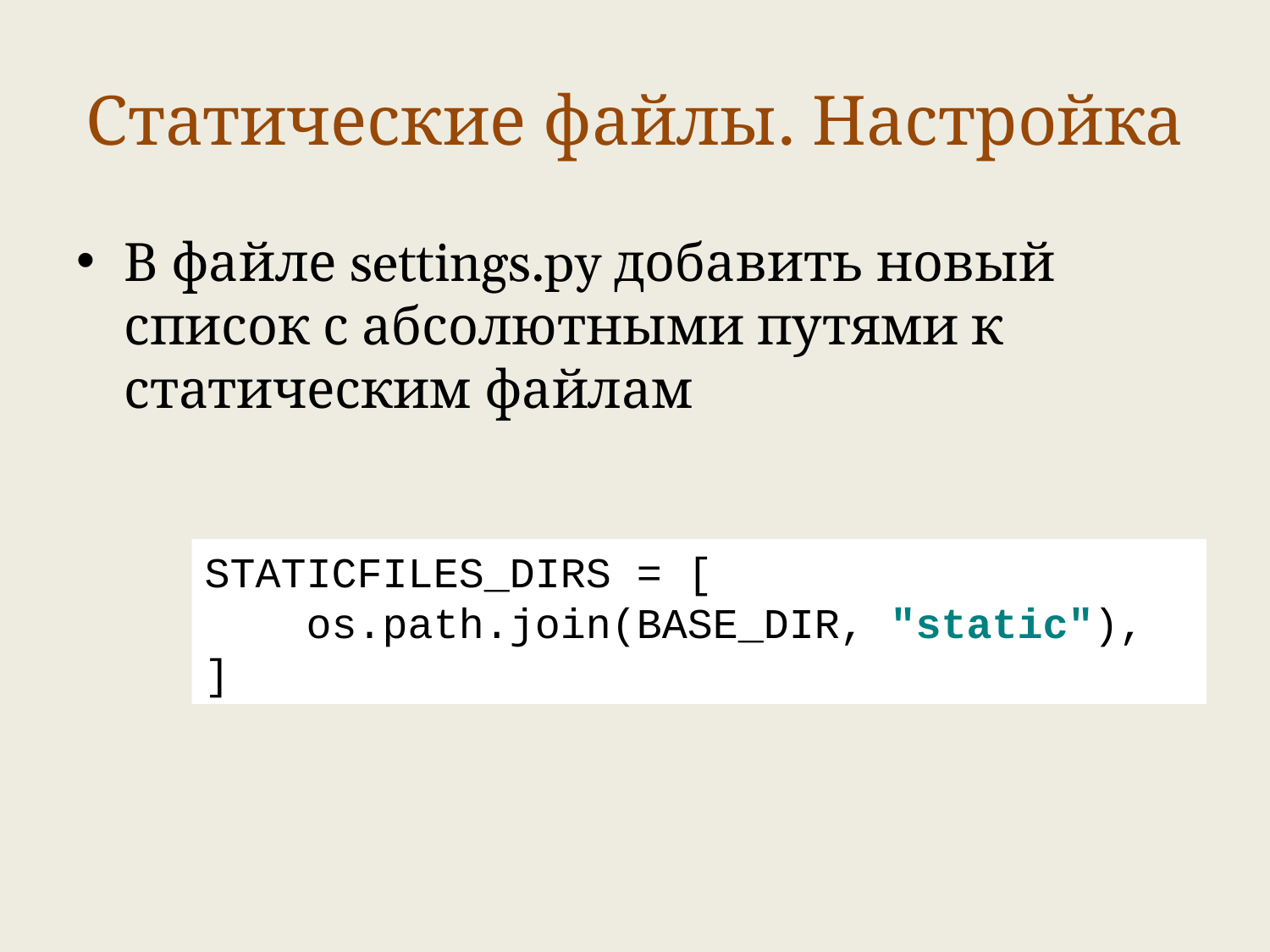

# Статические файлы. Настройка
В файле settings.py добавить новый список с абсолютными путями к статическим файлам
STATICFILES_DIRS = [
    os.path.join(BASE_DIR, "static"),
]